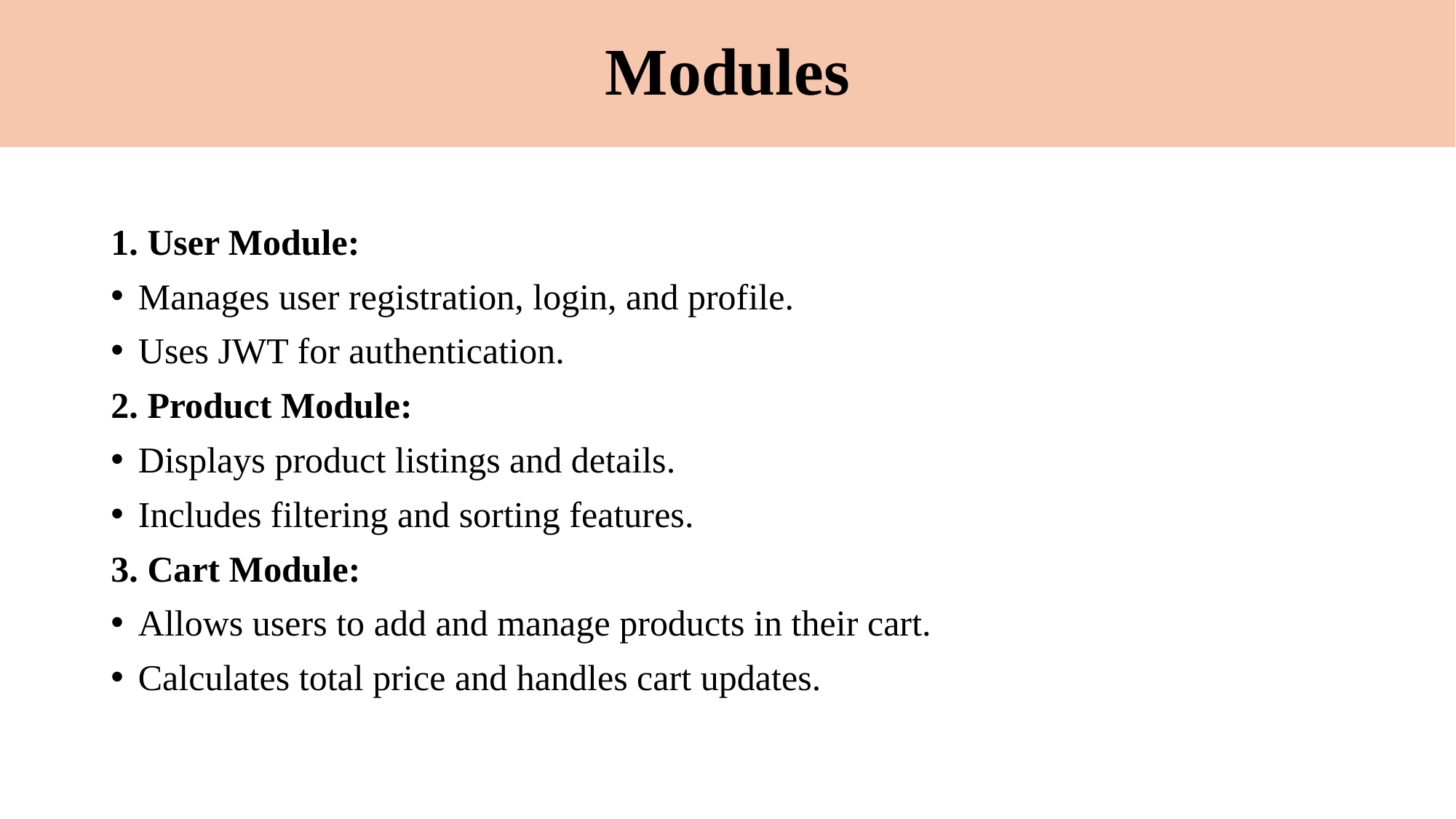

# Modules
1. User Module:
Manages user registration, login, and profile.
Uses JWT for authentication.
2. Product Module:
Displays product listings and details.
Includes filtering and sorting features.
3. Cart Module:
Allows users to add and manage products in their cart.
Calculates total price and handles cart updates.